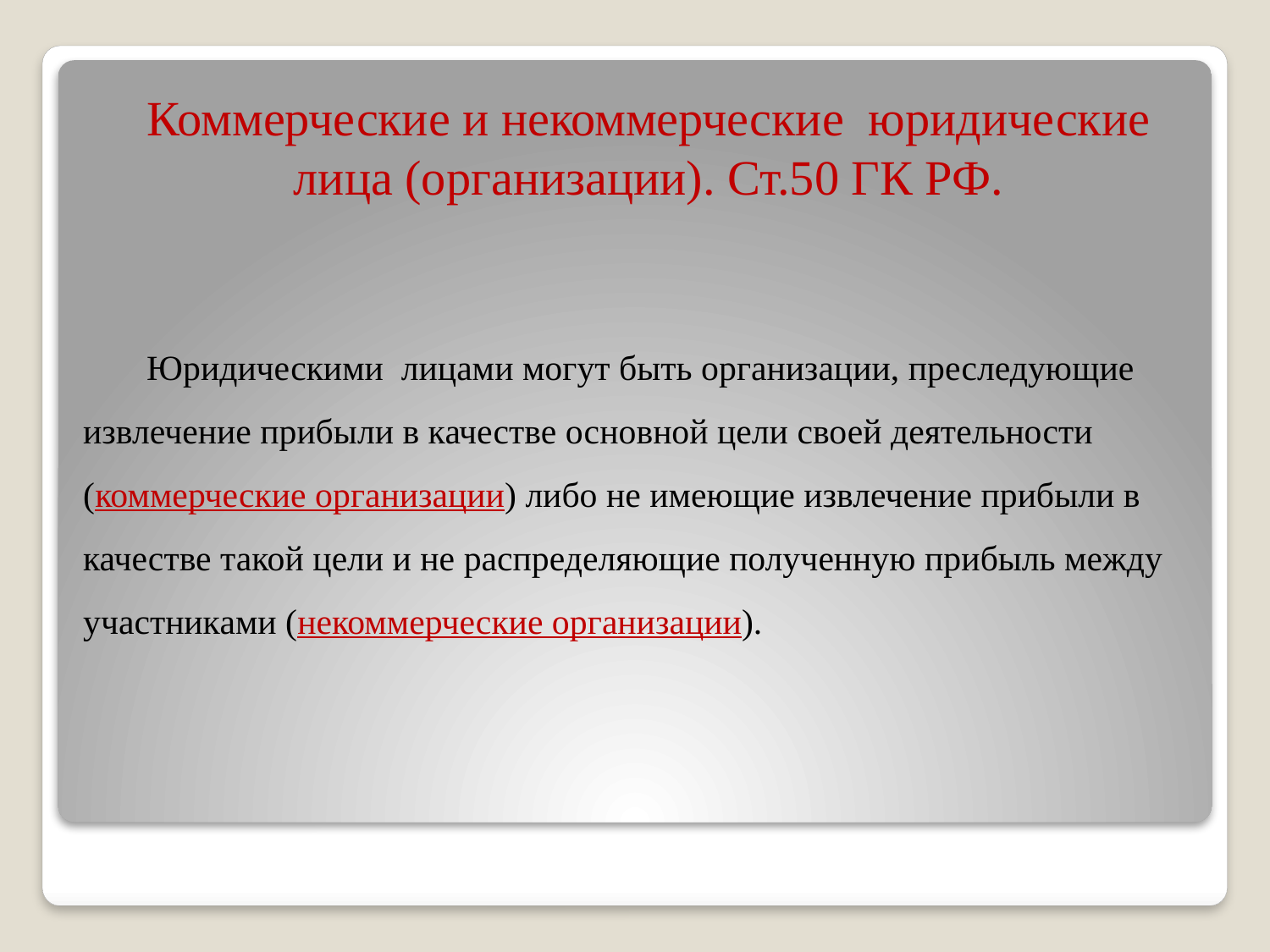

Коммерческие и некоммерческие  юридические лица (организации). Ст.50 ГК РФ.

Юридическими  лицами могут быть организации, преследующие извлечение прибыли в качестве основной цели своей деятельности (коммерческие организации) либо не имеющие извлечение прибыли в качестве такой цели и не распределяющие полученную прибыль между участниками (некоммерческие организации).